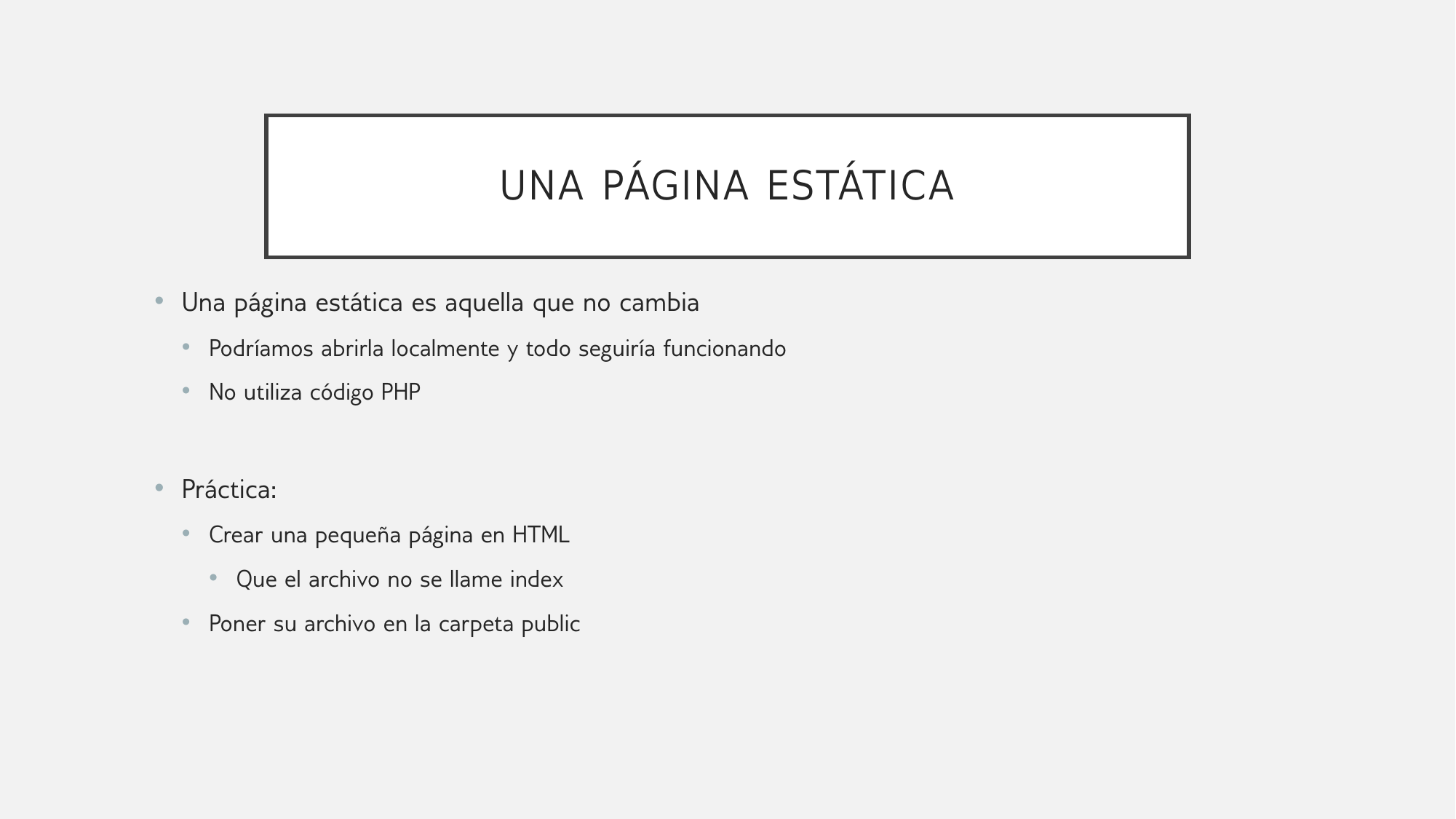

# Una página estática
Una página estática es aquella que no cambia
Podríamos abrirla localmente y todo seguiría funcionando
No utiliza código PHP

Práctica:
Crear una pequeña página en HTML
Que el archivo no se llame index
Poner su archivo en la carpeta public